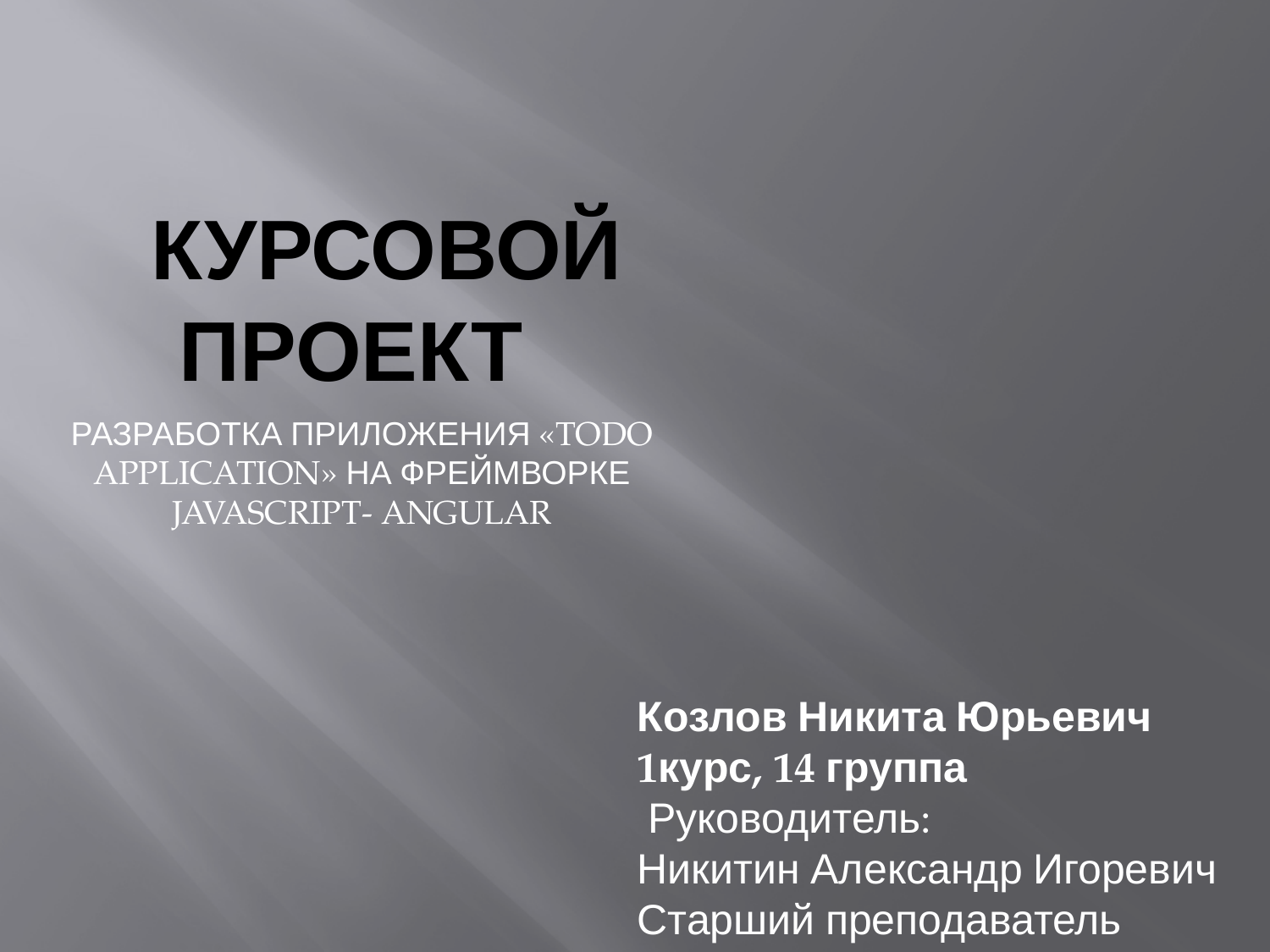

# Курсовой проект
РАЗРАБОТКА ПРИЛОЖЕНИЯ «TODO APPLICATION» НА ФРЕЙМВОРКЕ JAVASCRIPT- ANGULAR

Козлов Никита Юрьевич
1курс, 14 группа
 Руководитель:
Никитин Александр Игоревич
Старший преподаватель